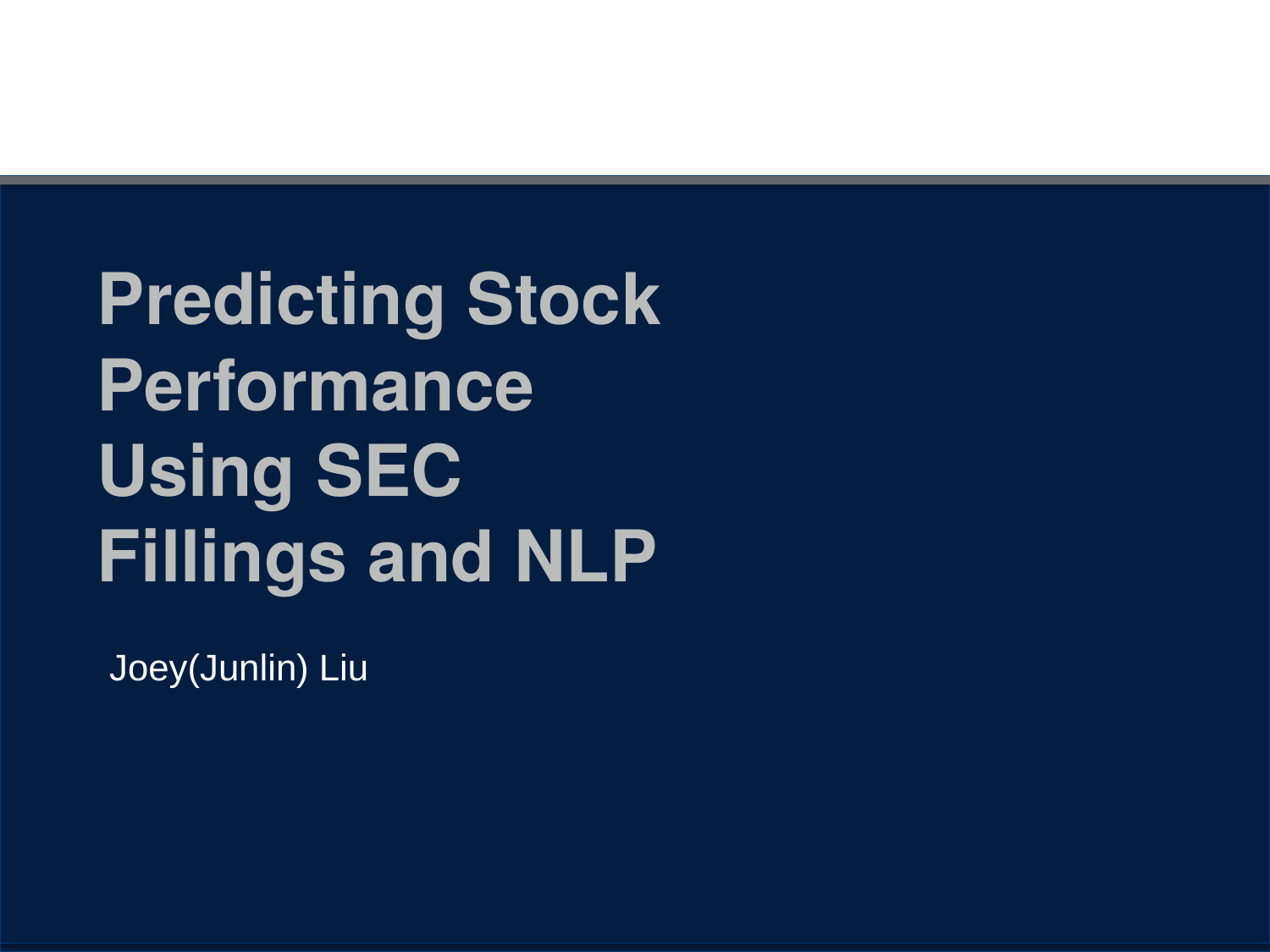

Predicting Stock Performance Using SEC Fillings and NLP
Joey(Junlin) Liu